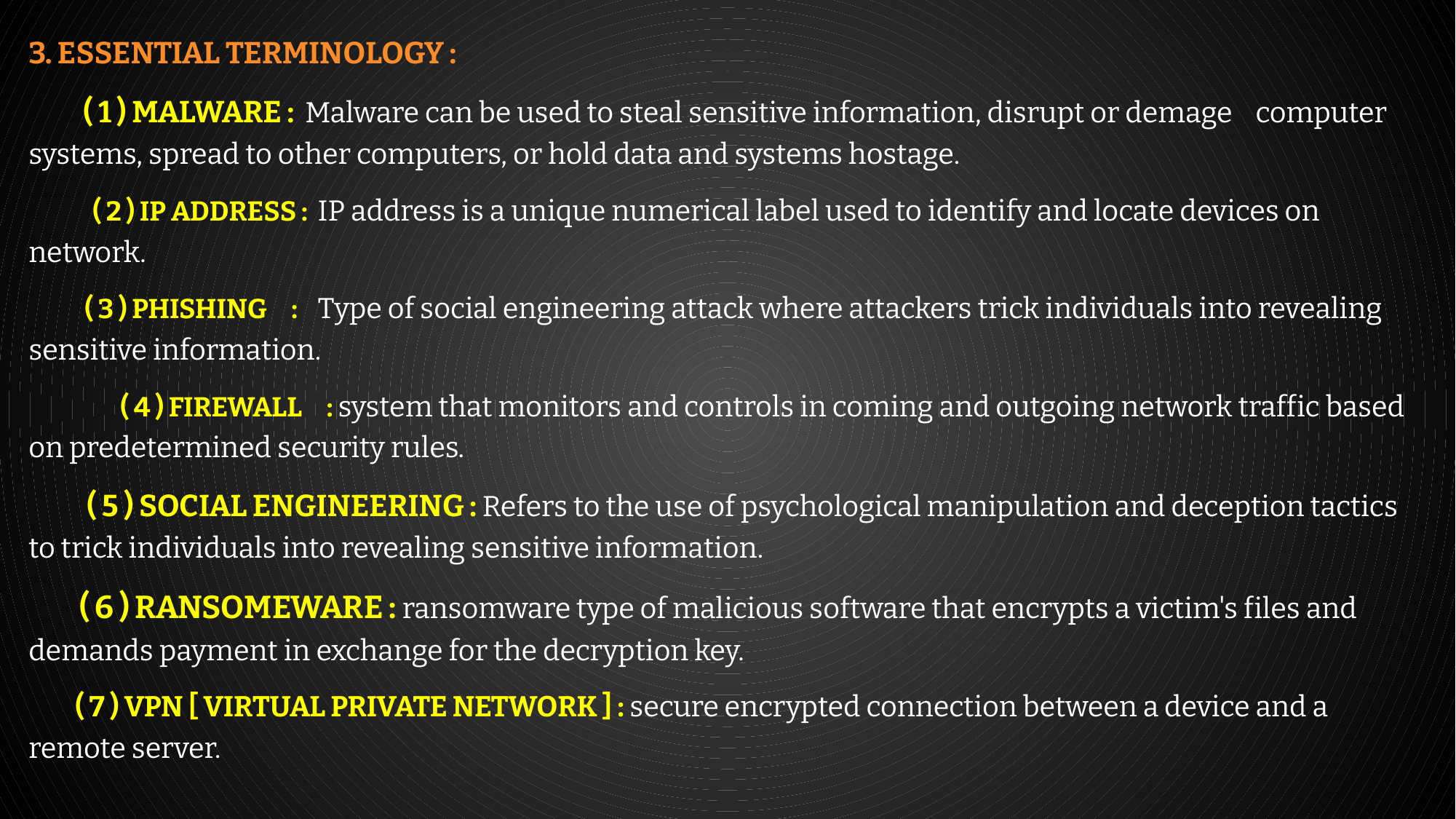

3. ESSENTIAL TERMINOLOGY :
          ( 1 ) MALWARE :  Malware can be used to steal sensitive information, disrupt or demage    computer systems, spread to other computers, or hold data and systems hostage.
           ( 2 ) IP ADDRESS :  IP address is a unique numerical label used to identify and locate devices on network.
           ( 3 ) PHISHING     :    Type of social engineering attack where attackers trick individuals into revealing sensitive information.
            ( 4 ) FIREWALL     : system that monitors and controls in coming and outgoing network traffic based on predetermined security rules.
          ( 5 ) SOCIAL ENGINEERING : Refers to the use of psychological manipulation and deception tactics to trick individuals into revealing sensitive information.
        ( 6 ) RANSOMEWARE : ransomware type of malicious software that encrypts a victim's files and demands payment in exchange for the decryption key.
        ( 7 ) VPN [ VIRTUAL PRIVATE NETWORK ] : secure encrypted connection between a device and a remote server.